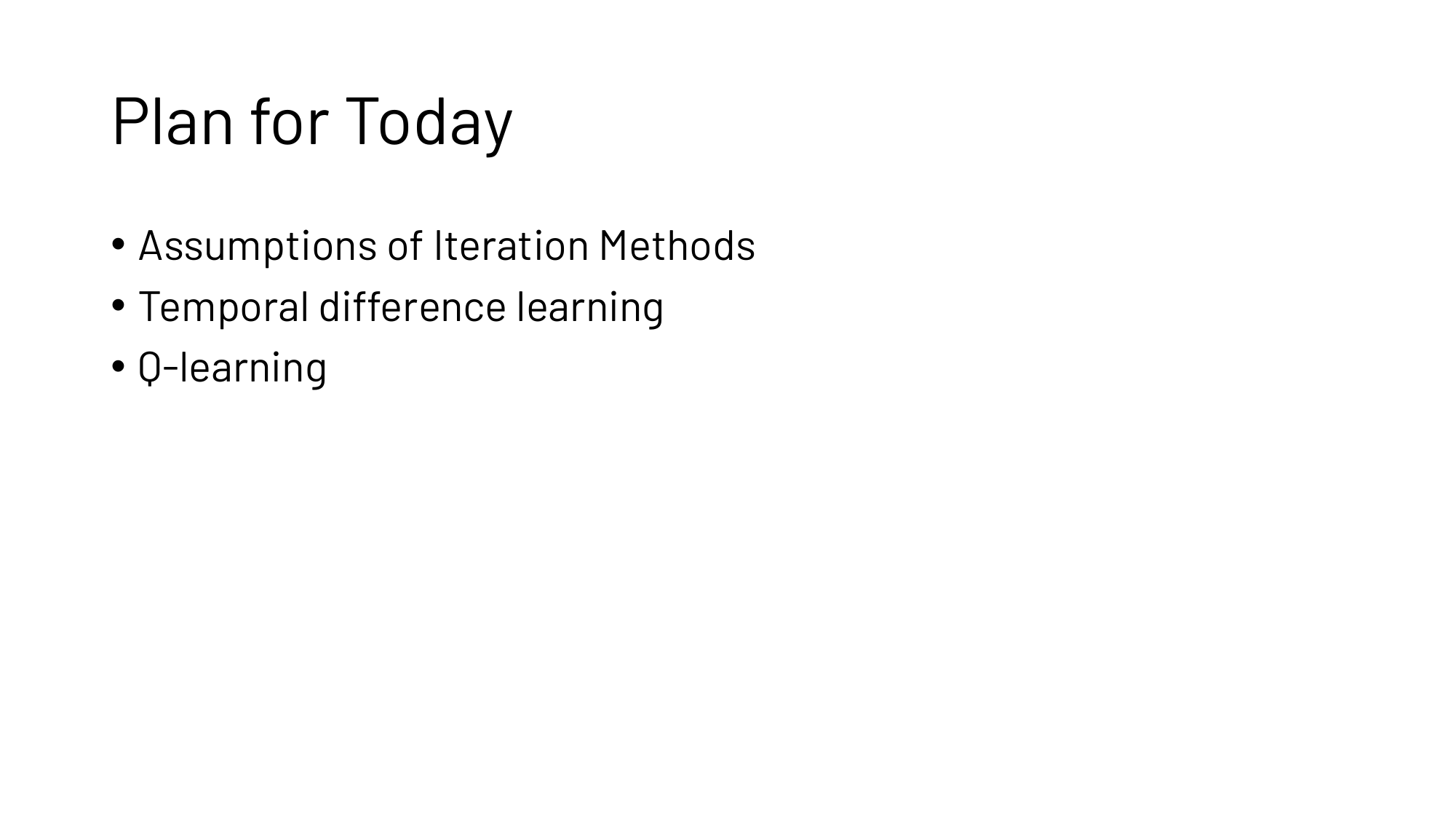

# Plan for Today
Assumptions of Iteration Methods
Temporal difference learning
Q-learning